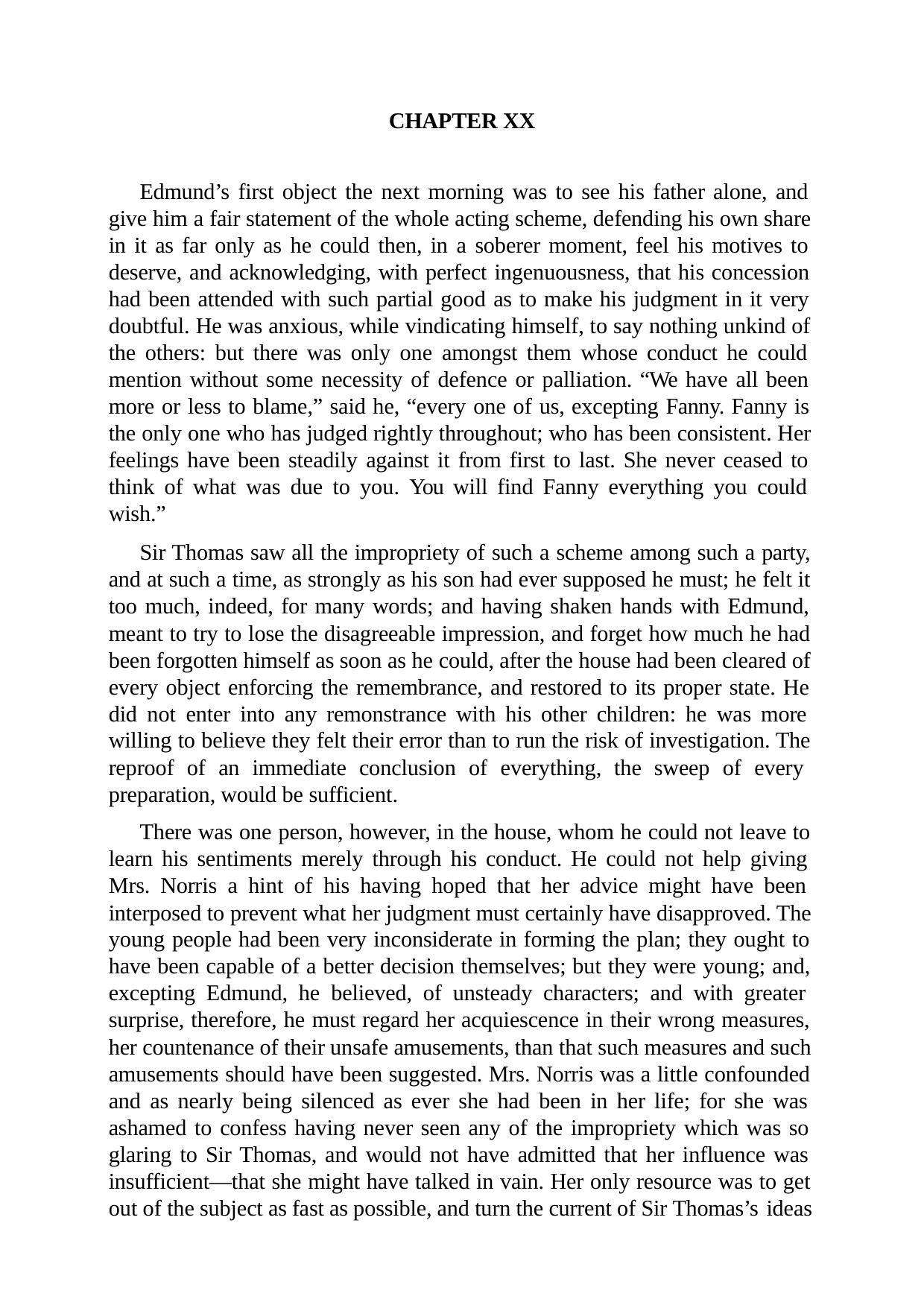

CHAPTER XX

Edmund’s first object the next morning was to see his father alone, and  give him a fair statement of the whole acting scheme, defending his own share  in it as far only as he could then, in a soberer moment, feel his motives to  deserve, and acknowledging, with perfect ingenuousness, that his concession  had been attended with such partial good as to make his judgment in it very  doubtful. He was anxious, while vindicating himself, to say nothing unkind of  the others: but there was only one amongst them whose conduct he could  mention without some necessity of defence or palliation. “We have all been  more or less to blame,” said he, “every one of us, excepting Fanny. Fanny is  the only one who has judged rightly throughout; who has been consistent. Her  feelings have been steadily against it from first to last. She never ceased to  think of what was due to you. You will find Fanny everything you could  wish.”
Sir Thomas saw all the impropriety of such a scheme among such a party,  and at such a time, as strongly as his son had ever supposed he must; he felt it  too much, indeed, for many words; and having shaken hands with Edmund,  meant to try to lose the disagreeable impression, and forget how much he had  been forgotten himself as soon as he could, after the house had been cleared of  every object enforcing the remembrance, and restored to its proper state. He  did not enter into any remonstrance with his other children: he was more  willing to believe they felt their error than to run the risk of investigation. The  reproof of an immediate conclusion of everything, the sweep of every  preparation, would be sufficient.
There was one person, however, in the house, whom he could not leave to  learn his sentiments merely through his conduct. He could not help giving  Mrs. Norris a hint of his having hoped that her advice might have been  interposed to prevent what her judgment must certainly have disapproved. The  young people had been very inconsiderate in forming the plan; they ought to  have been capable of a better decision themselves; but they were young; and,  excepting Edmund, he believed, of unsteady characters; and with greater  surprise, therefore, he must regard her acquiescence in their wrong measures,  her countenance of their unsafe amusements, than that such measures and such  amusements should have been suggested. Mrs. Norris was a little confounded  and as nearly being silenced as ever she had been in her life; for she was  ashamed to confess having never seen any of the impropriety which was so  glaring to Sir Thomas, and would not have admitted that her influence was  insufficient—that she might have talked in vain. Her only resource was to get  out of the subject as fast as possible, and turn the current of Sir Thomas’s ideas